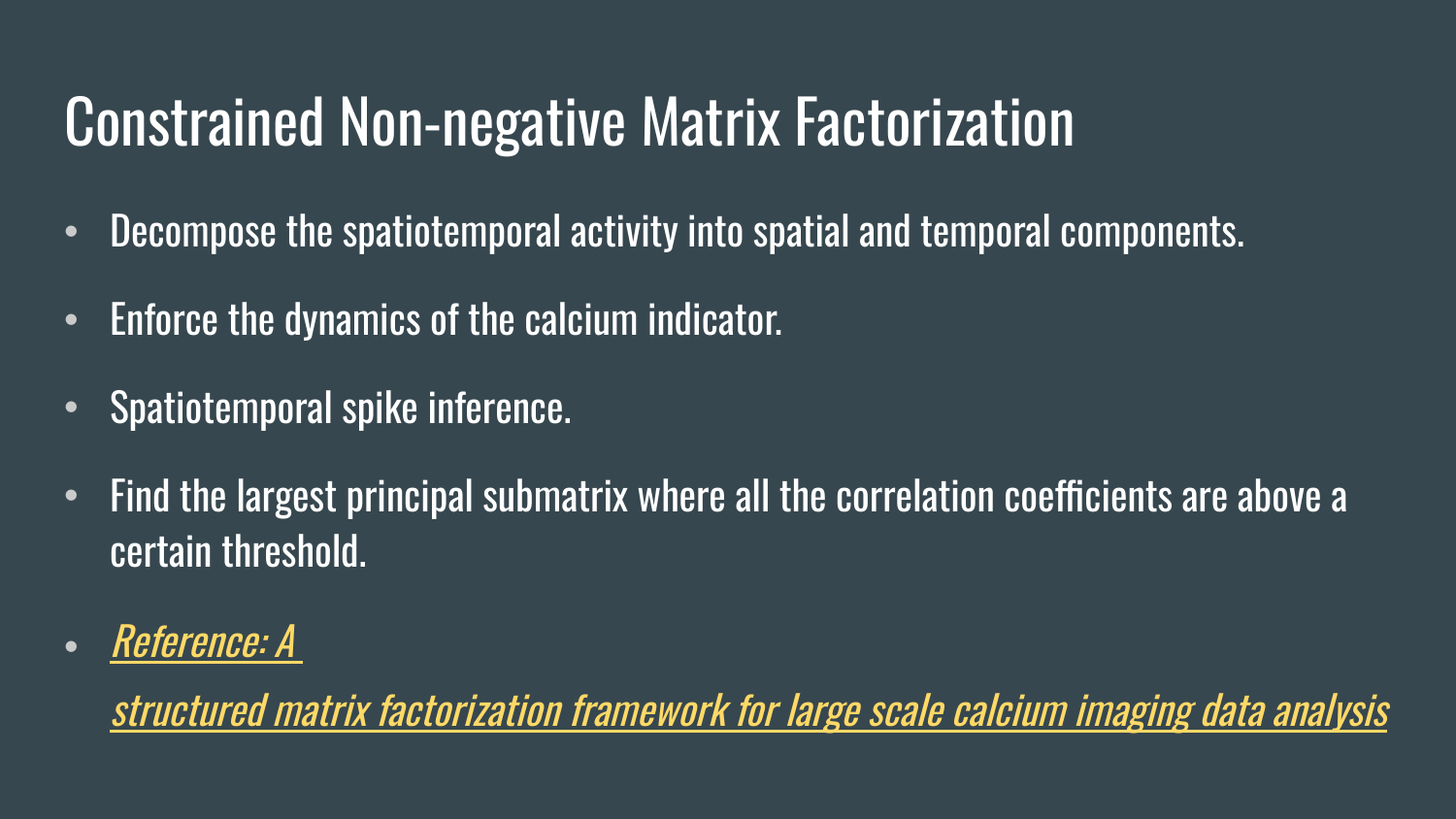

# Constrained Non-negative Matrix Factorization
Decompose the spatiotemporal activity into spatial and temporal components.
Enforce the dynamics of the calcium indicator.
Spatiotemporal spike inference.
Find the largest principal submatrix where all the correlation coefficients are above a certain threshold.
Reference: A structured matrix factorization framework for large scale calcium imaging data analysis